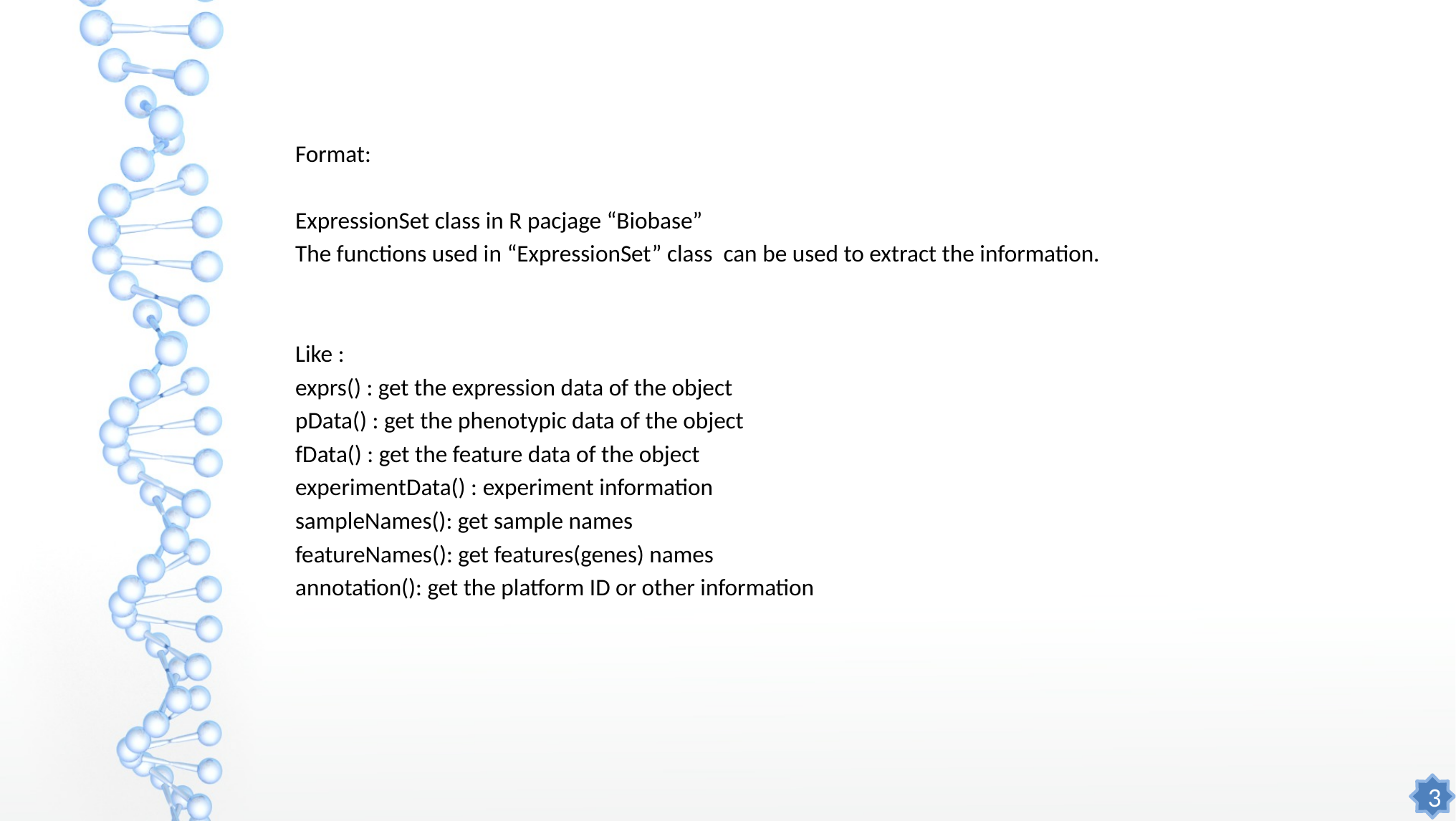

Format:

ExpressionSet class in R pacjage “Biobase”
The functions used in “ExpressionSet” class  can be used to extract the information.

Like :
exprs() : get the expression data of the object
pData() : get the phenotypic data of the object
fData() : get the feature data of the object
experimentData() : experiment information
sampleNames(): get sample names
featureNames(): get features(genes) names
annotation(): get the platform ID or other information

3